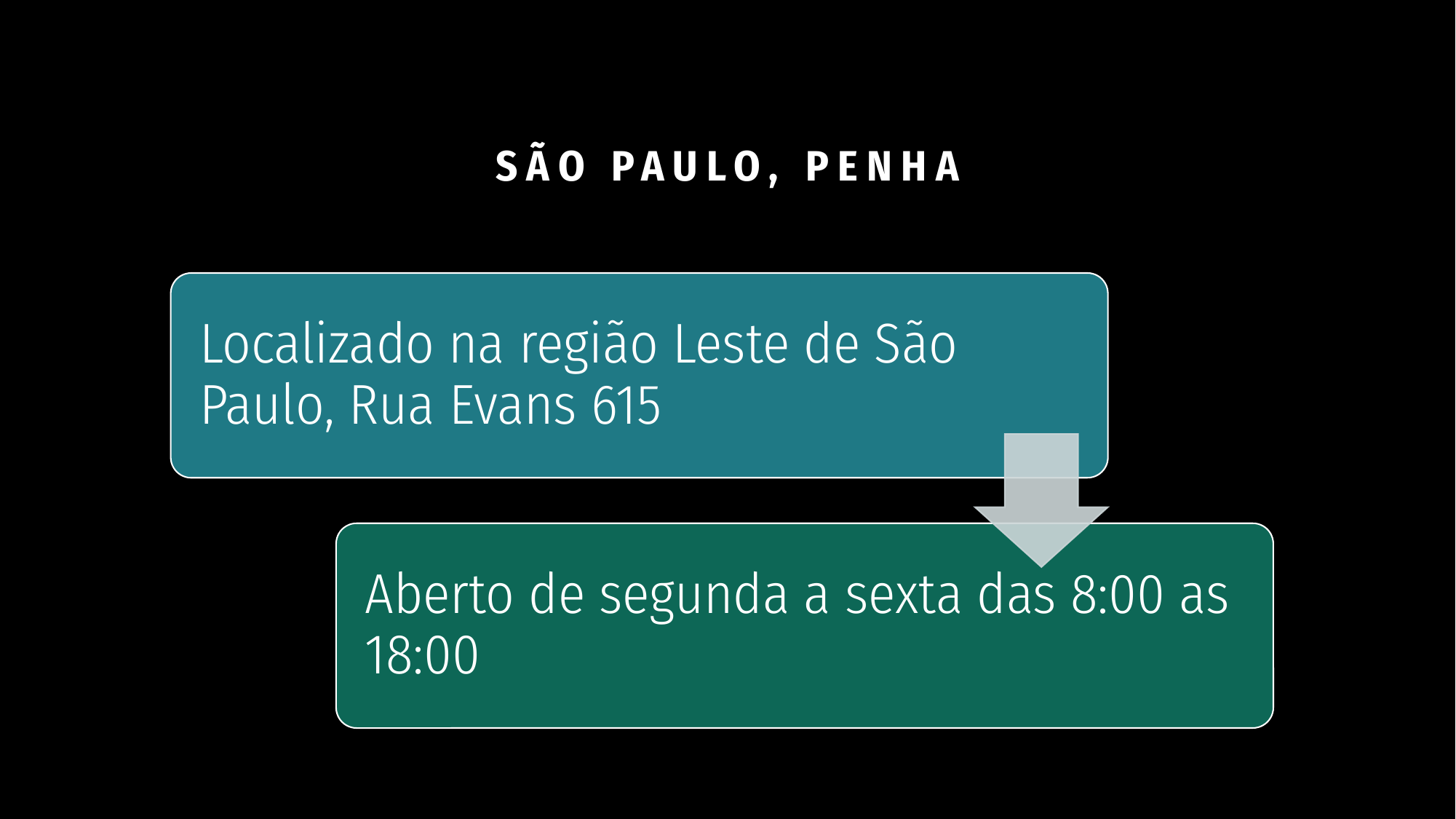

# São Paulo, penha
Localizado na região Leste de São Paulo, Rua Evans 615
Aberto de segunda a sexta das 8:00 as 18:00